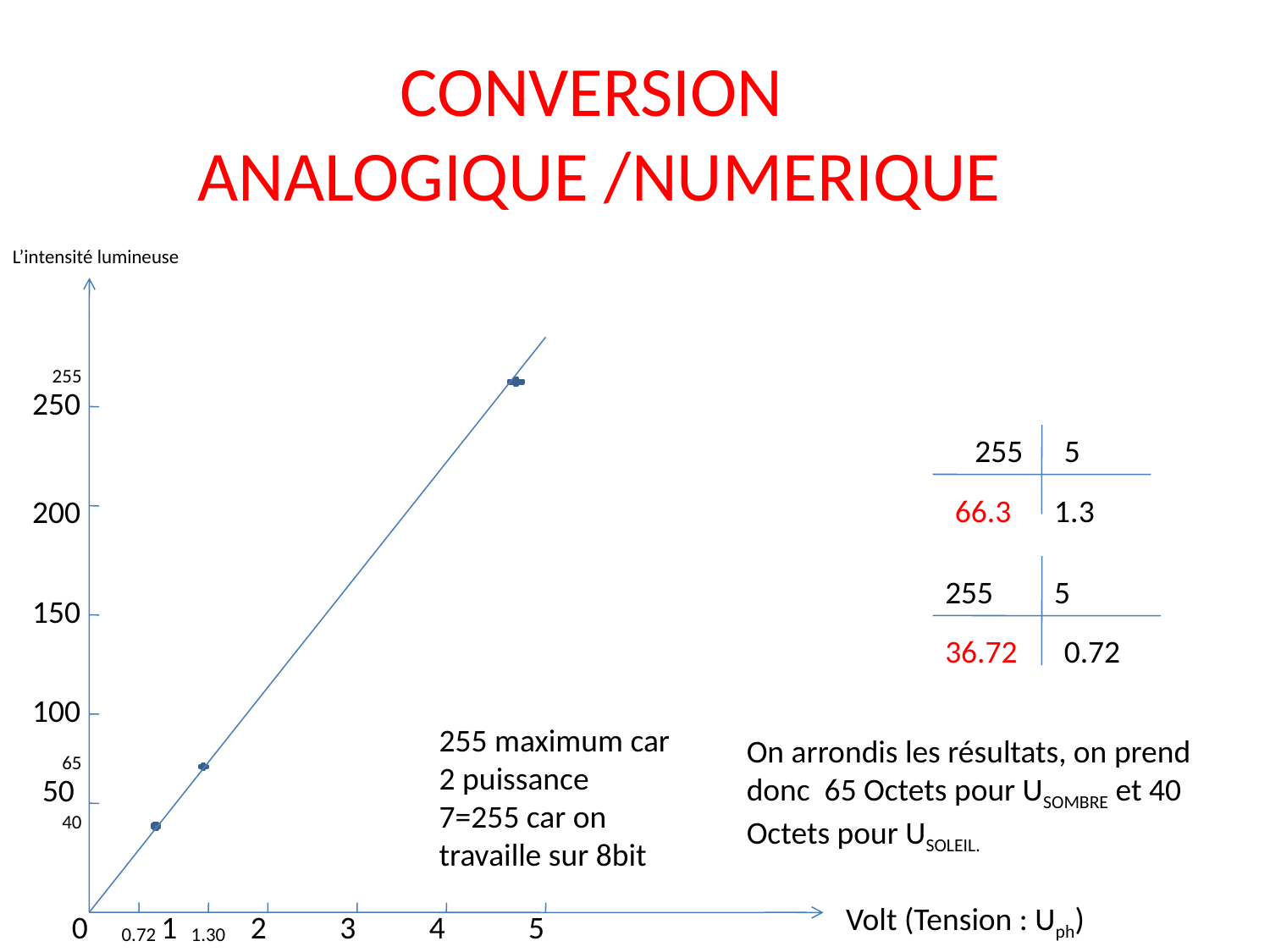

# Conversion ANALOGIQUE /NUMERIQUE
L’intensité lumineuse
255
250

255
5
66.3
1.3
200
255
5
150
36.72
0.72
100
255 maximum car 2 puissance 7=255 car on travaille sur 8bit
On arrondis les résultats, on prend donc  65 Octets pour USOMBRE et 40 Octets pour USOLEIL.
65
50

40

Volt (Tension : Uph)
0
1
2
3
4
5
0.72
1.30